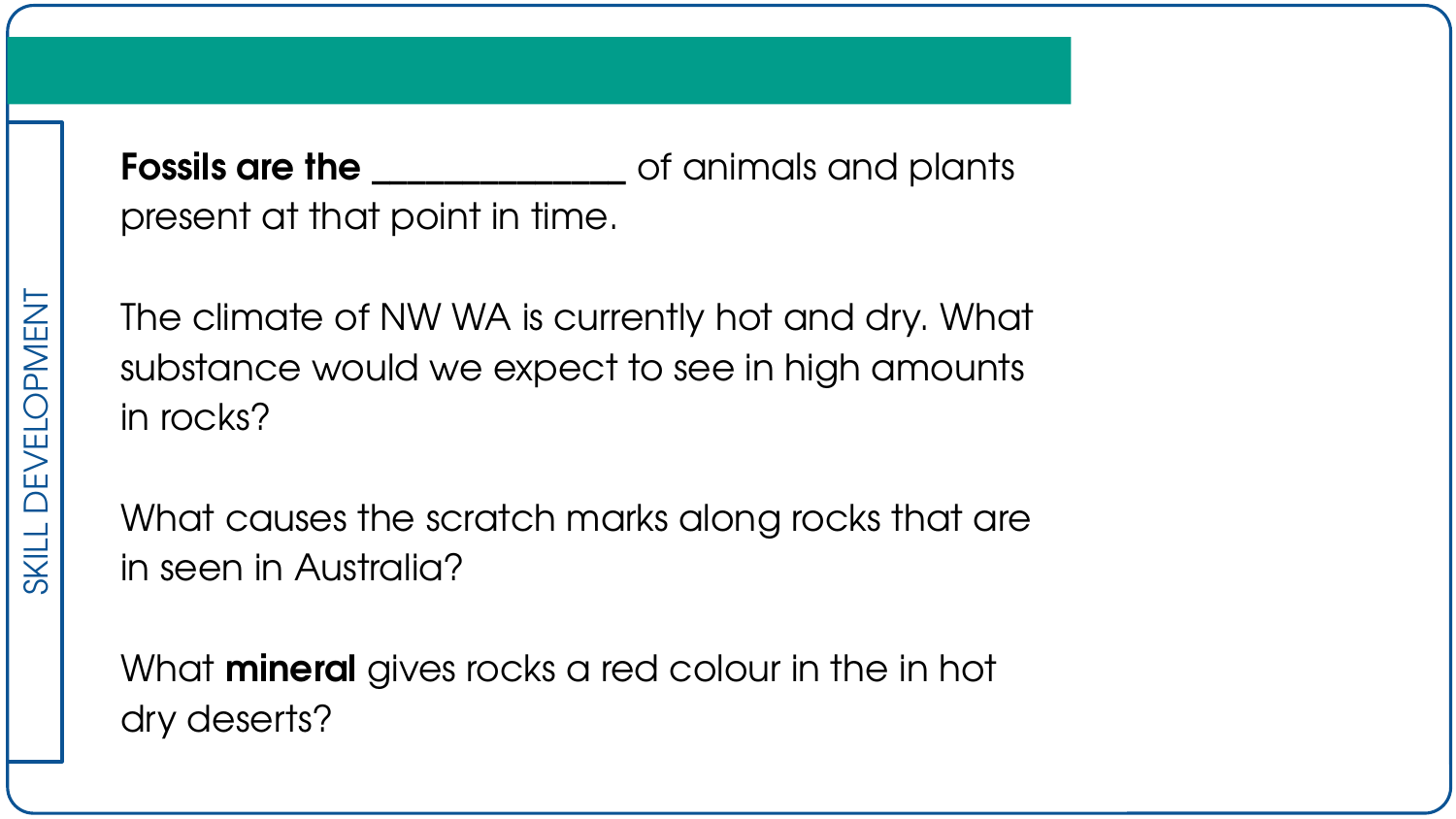

Fossils are the ______________ of animals and plants present at that point in time.

The climate of NW WA is currently hot and dry. What substance would we expect to see in high amounts in rocks?

What causes the scratch marks along rocks that are in seen in Australia?

What mineral gives rocks a red colour in the in hot dry deserts?